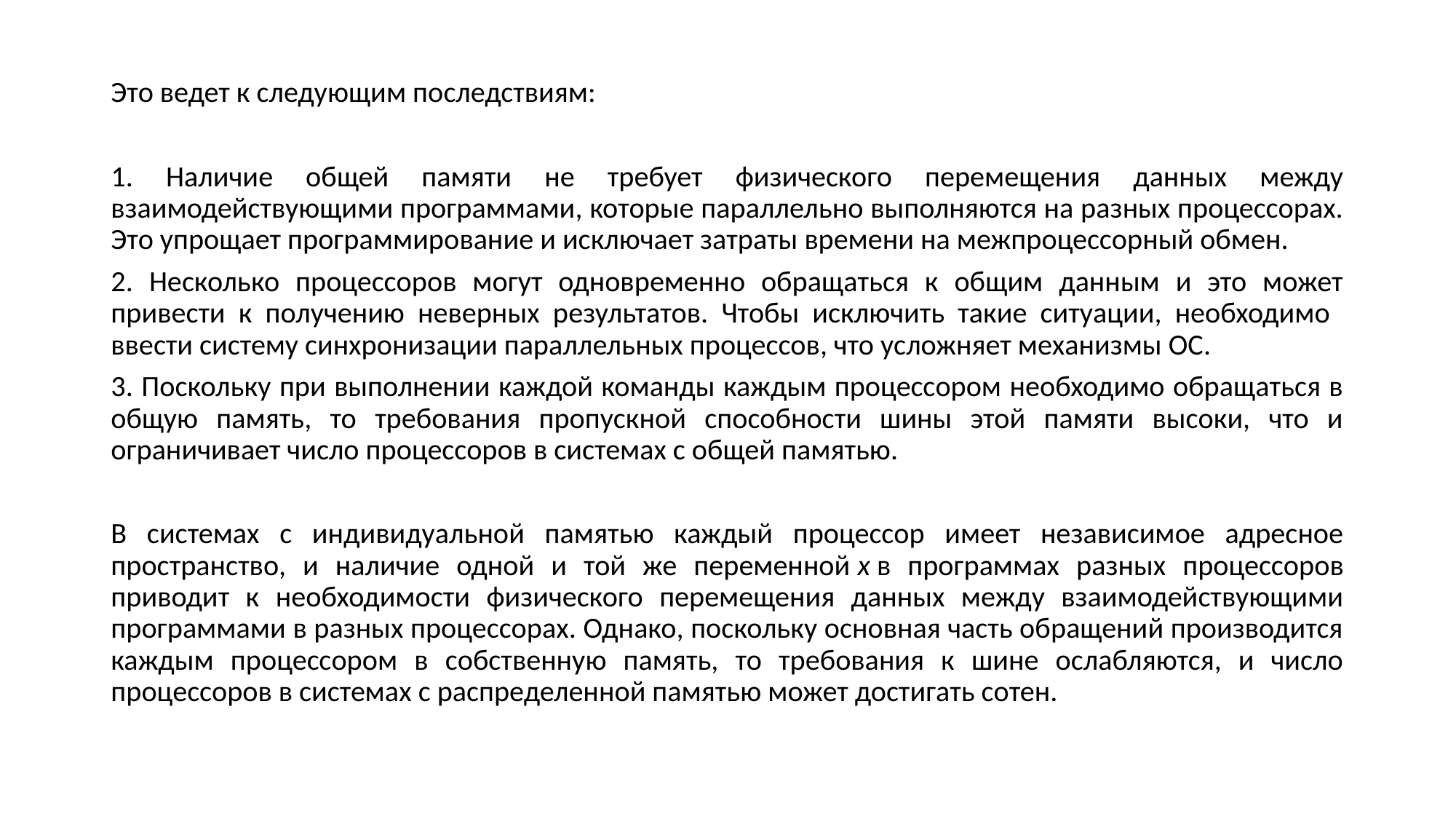

Это ведет к следующим последствиям:

1. Наличие общей памяти не требует физического перемещения данных между взаимодействующими программами, которые параллельно выполняются на разных процессорах. Это упрощает программирование и исключает затраты времени на межпроцессорный обмен.
2. Несколько процессоров могут одновременно обращаться к общим данным и это может привести к получению неверных результатов. Чтобы исключить такие ситуации, необходимо  ввести систему синхронизации параллельных процессов, что усложняет механизмы ОС.
3. Поскольку при выполнении каждой команды каждым процессором необходимо обращаться в общую память, то требования пропускной способности шины этой памяти высоки, что и ограничивает число процессоров в системах с общей памятью.

В системах с индивидуальной памятью каждый процессор имеет независимое адресное пространство, и наличие одной и той же переменной x в программах разных процессоров приводит к необходимости физического перемещения данных между взаимодействующими программами в разных процессорах. Однако, поскольку основная часть обращений производится каждым процессором в собственную память, то требования к шине ослабляются, и число процессоров в системах с распределенной памятью может достигать сотен.